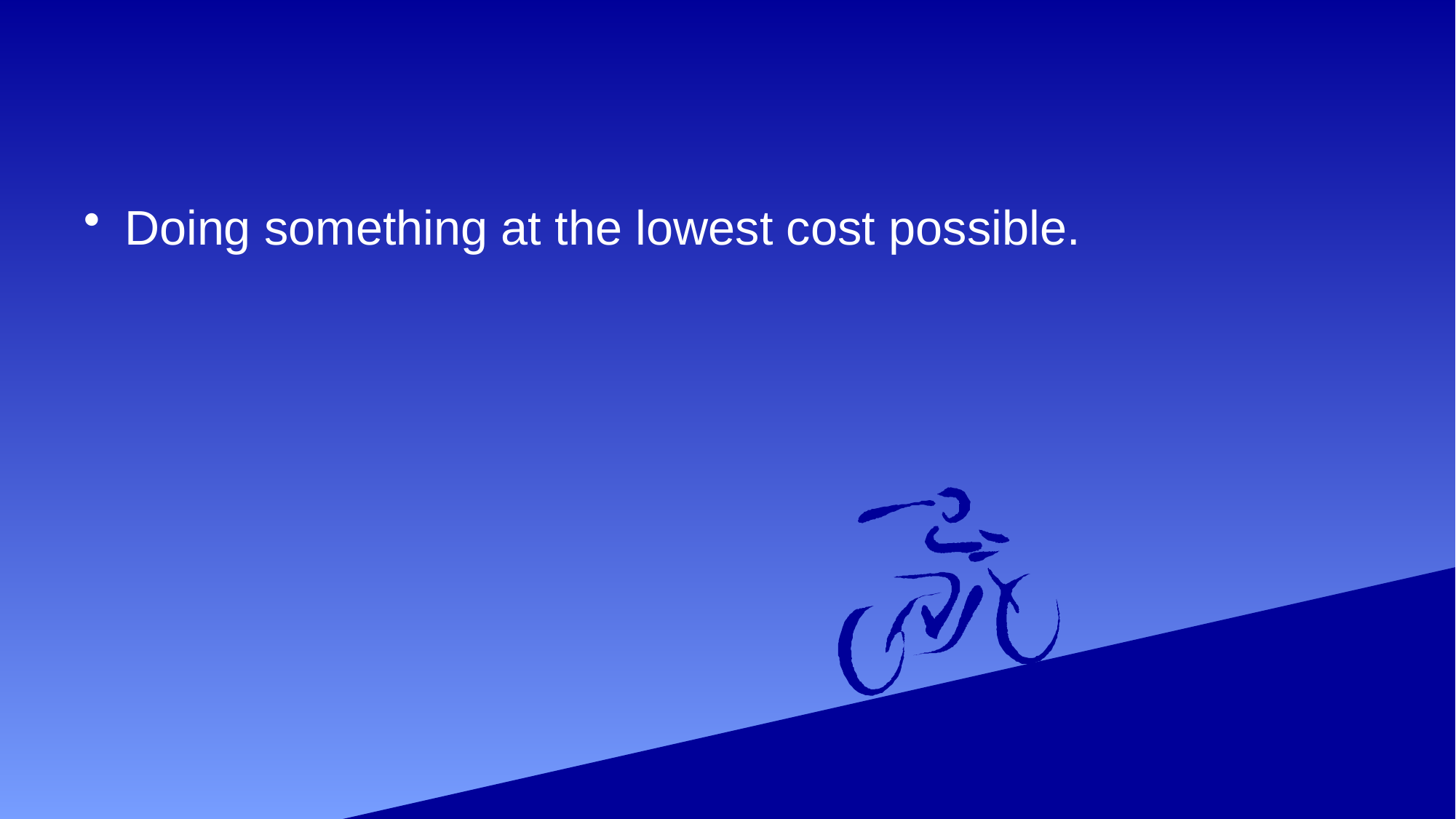

#
Doing something at the lowest cost possible.